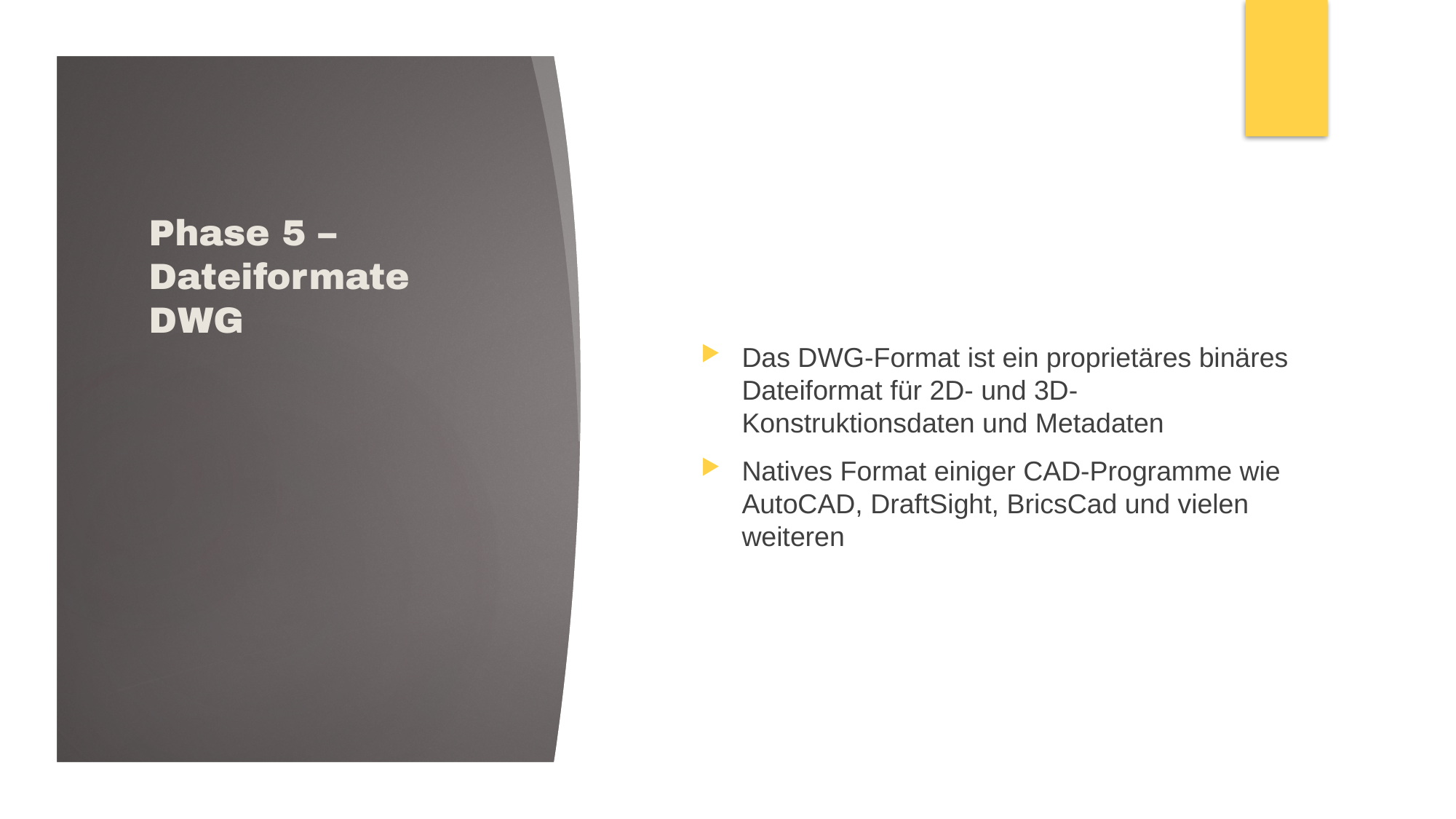

# Phase 5 – Dateiformate DWG
Das DWG-Format ist ein proprietäres binäres Dateiformat für 2D- und 3D-Konstruktionsdaten und Metadaten
Natives Format einiger CAD-Programme wie AutoCAD, DraftSight, BricsCad und vielen weiteren